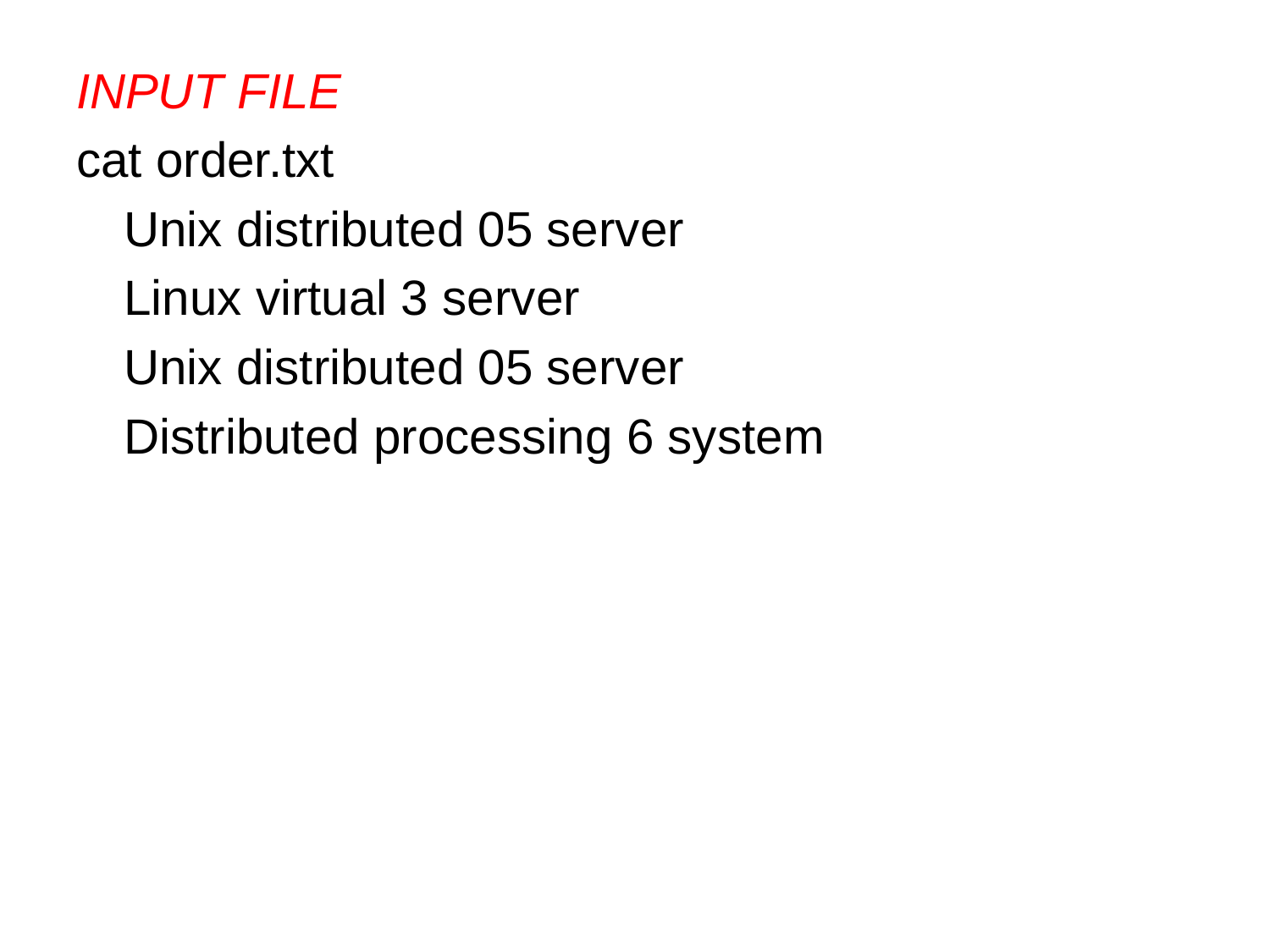

INPUT FILE
cat order.txt
	Unix distributed 05 server
	Linux virtual 3 server
	Unix distributed 05 server
	Distributed processing 6 system